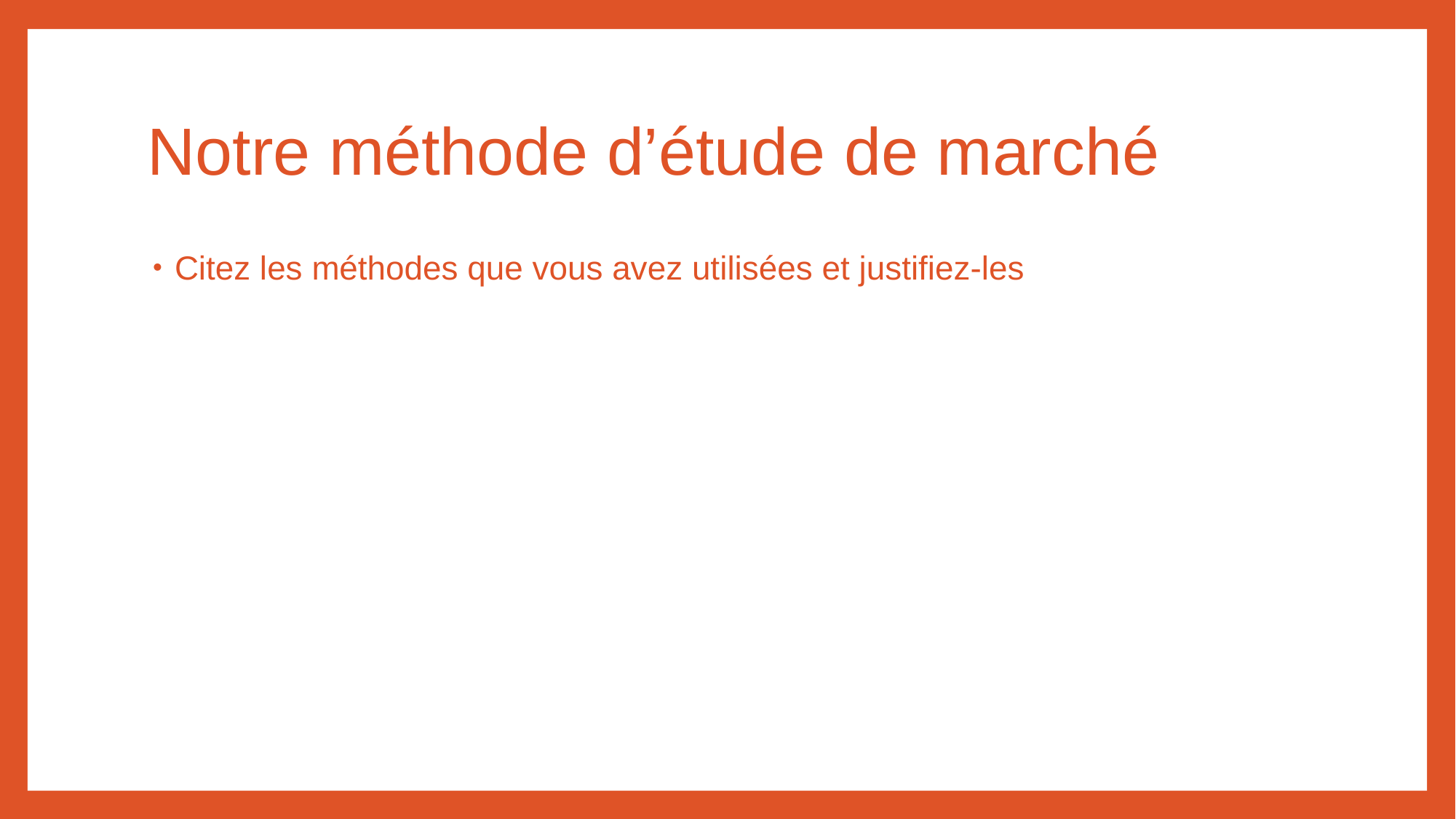

# Notre méthode d’étude de marché
Citez les méthodes que vous avez utilisées et justifiez-les